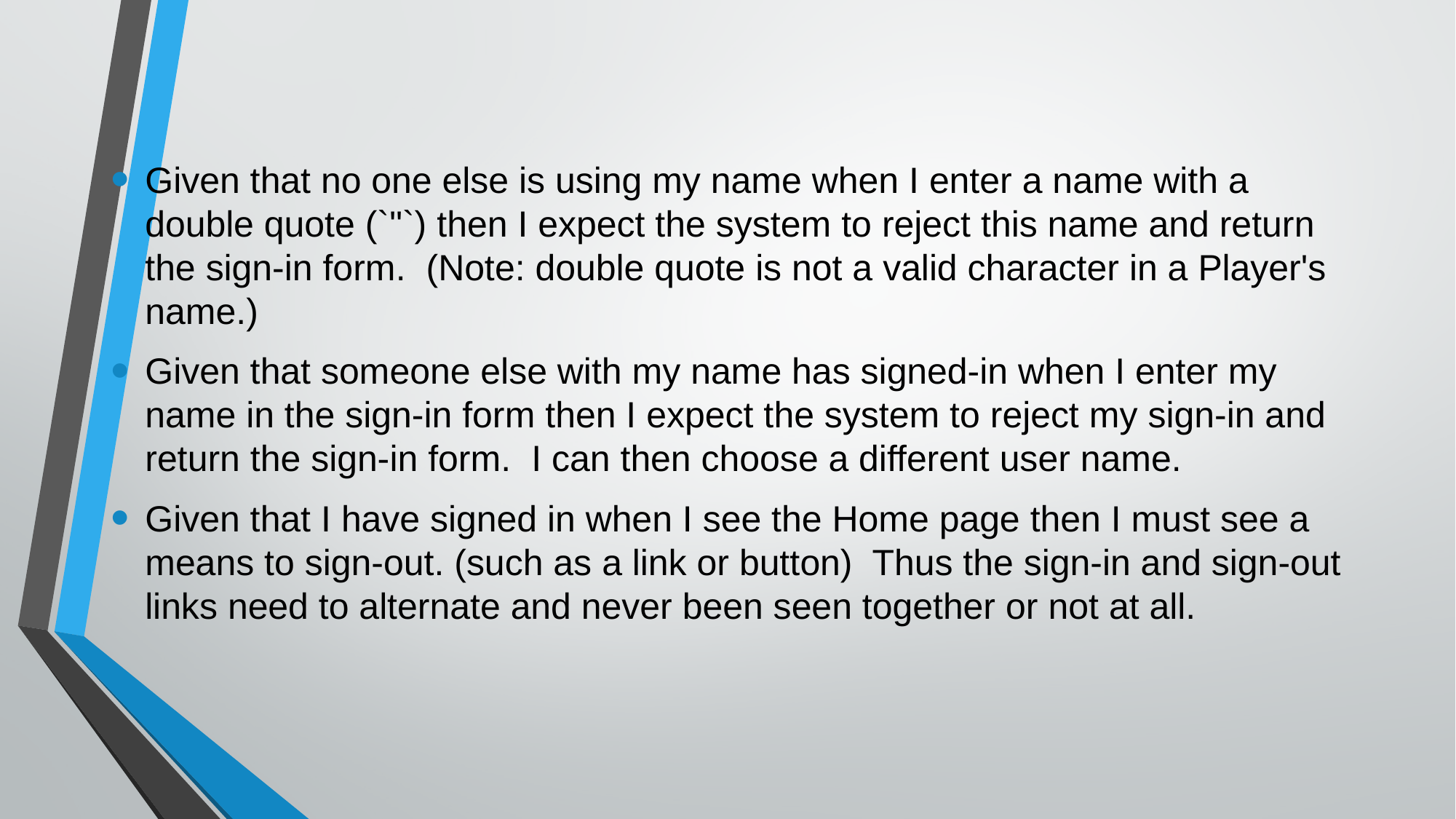

Given that no one else is using my name when I enter a name with a double quote (`"`) then I expect the system to reject this name and return the sign-in form.  (Note: double quote is not a valid character in a Player's name.)
Given that someone else with my name has signed-in when I enter my name in the sign-in form then I expect the system to reject my sign-in and return the sign-in form.  I can then choose a different user name.
Given that I have signed in when I see the Home page then I must see a means to sign-out. (such as a link or button)  Thus the sign-in and sign-out links need to alternate and never been seen together or not at all.